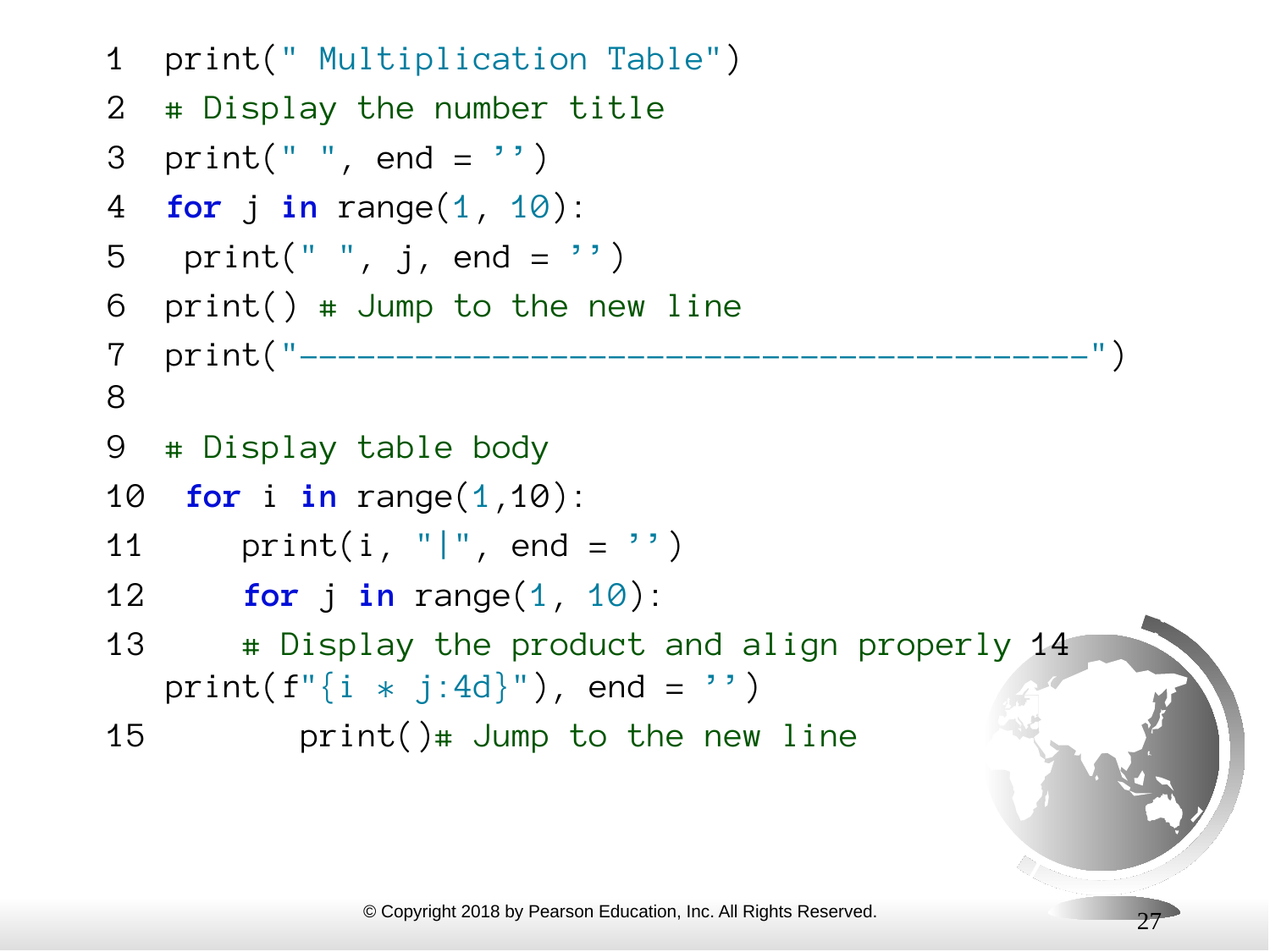

1  print(" Multiplication Table")
2  # Display the number title
3  print(" ", end = ’’)
4  for j in range(1, 10):
5   print(" ", j, end = ’’)
6  print() # Jump to the new line
7  print("-----------------------------------------") 8
9  # Display table body
10  for i in range(1,10):
11     print(i, "|", end = ’’)
12     for j in range(1, 10):
13     # Display the product and align properly 14        print(f"{i * j:4d}"), end = ’’)
15        print()# Jump to the new line
27